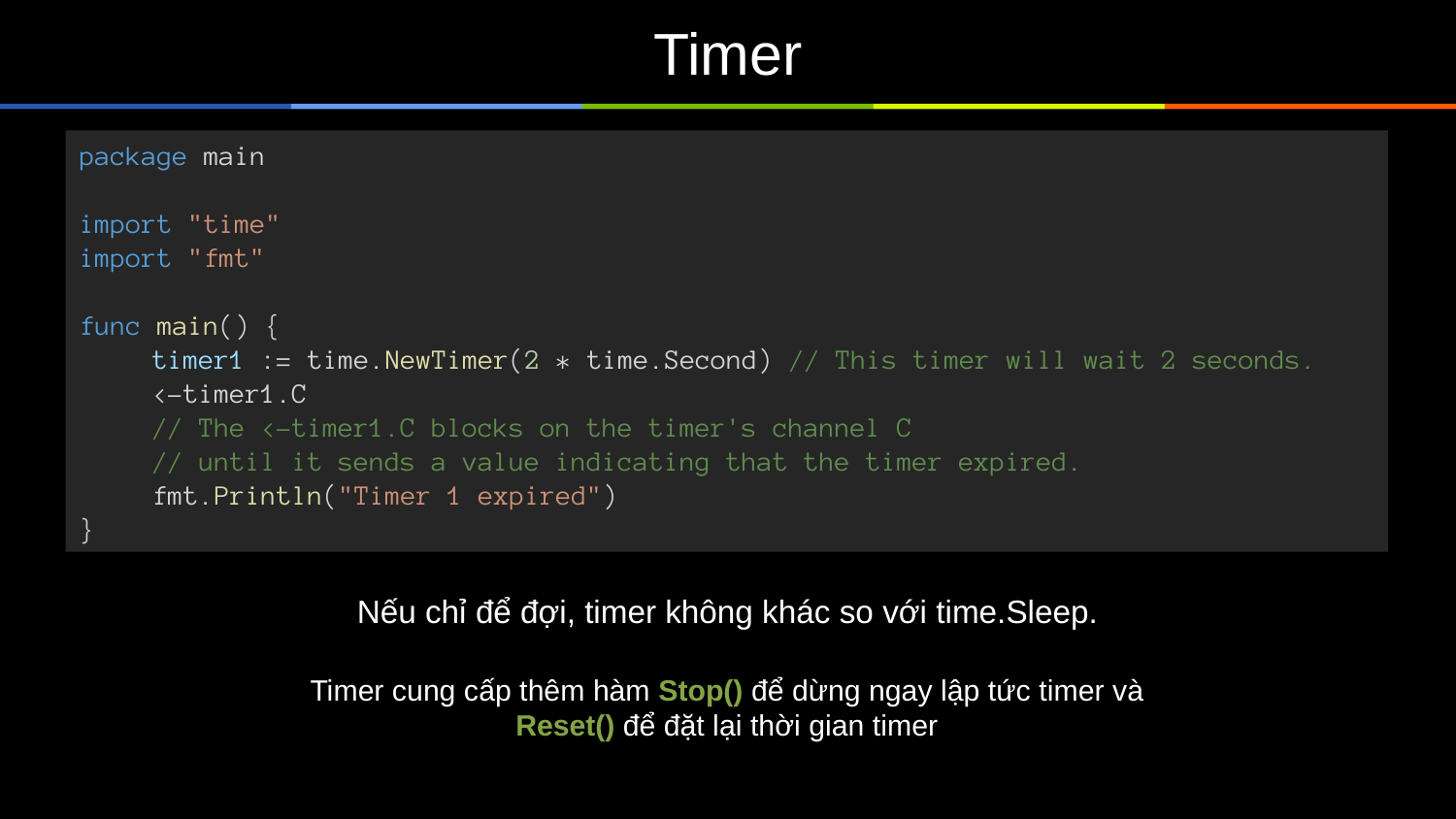

# Timer
package main
import "time"
import "fmt"
func main() {
timer1 := time.NewTimer(2 * time.Second) // This timer will wait 2 seconds.
<-timer1.C
// The <-timer1.C blocks on the timer's channel C
// until it sends a value indicating that the timer expired.
fmt.Println("Timer 1 expired")
}
Nếu chỉ để đợi, timer không khác so với time.Sleep.
Timer cung cấp thêm hàm Stop() để dừng ngay lập tức timer và Reset() để đặt lại thời gian timer